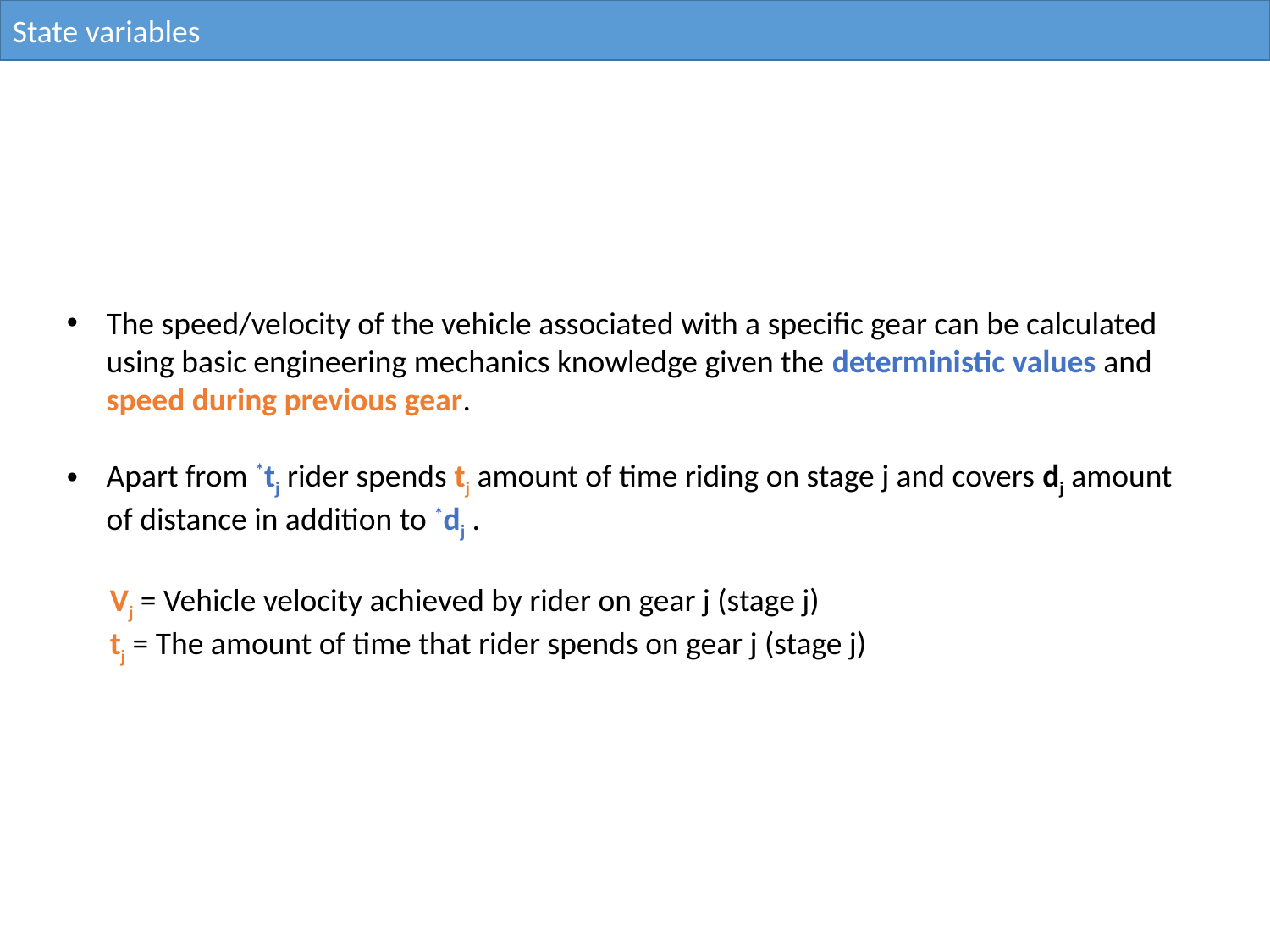

State variables
The speed/velocity of the vehicle associated with a specific gear can be calculated using basic engineering mechanics knowledge given the deterministic values and speed during previous gear.

Apart from *tj rider spends tj amount of time riding on stage j and covers dj amount of distance in addition to *dj .

      Vj = Vehicle velocity achieved by rider on gear j (stage j)
      tj = The amount of time that rider spends on gear j (stage j)